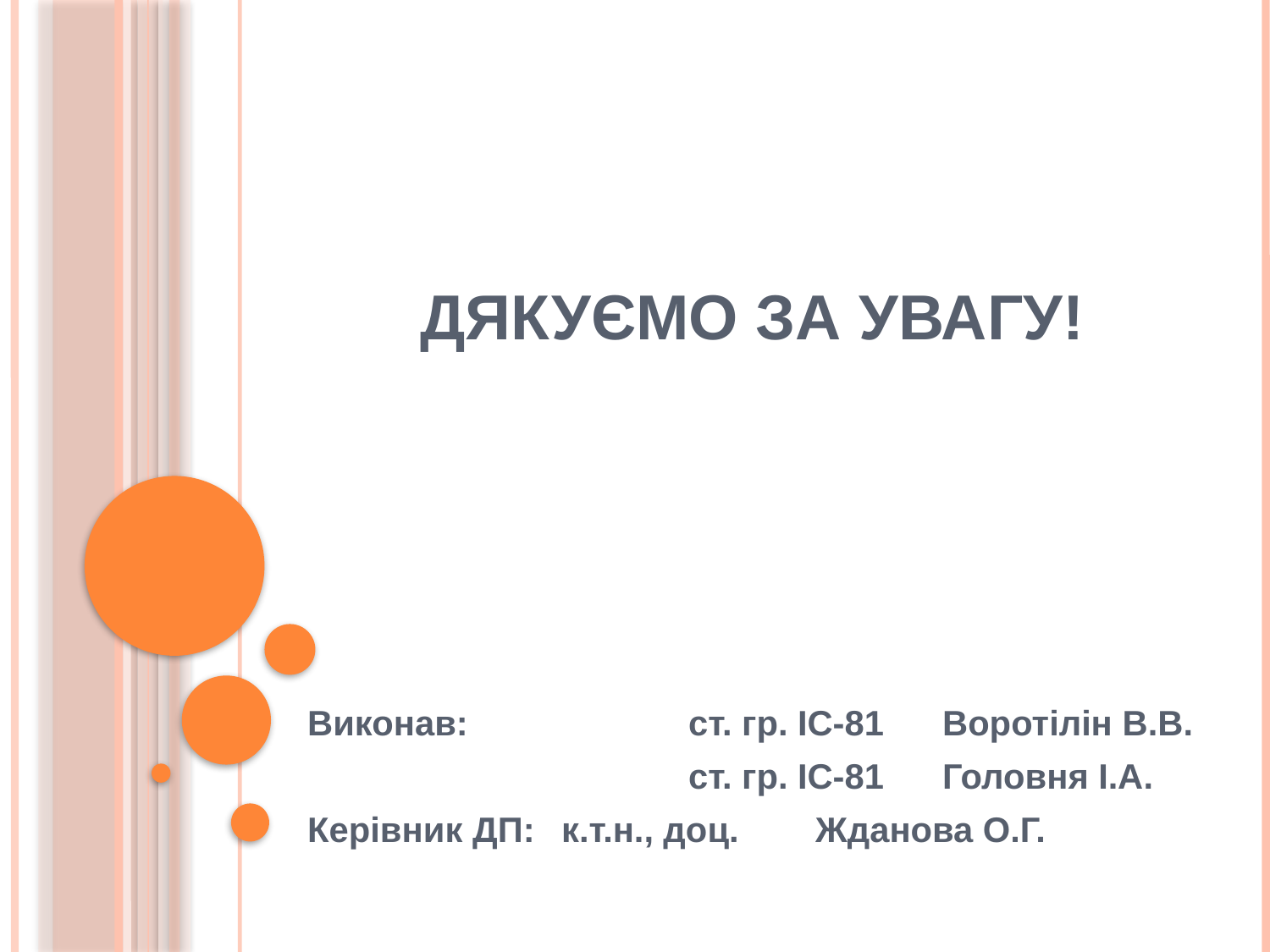

# Дякуємо за увагу!
Виконав:		ст. гр. ІС-81 	Воротілін В.В.
			ст. гр. ІС-81 	Головня І.А.
Керівник ДП:	к.т.н., доц. 	Жданова О.Г.